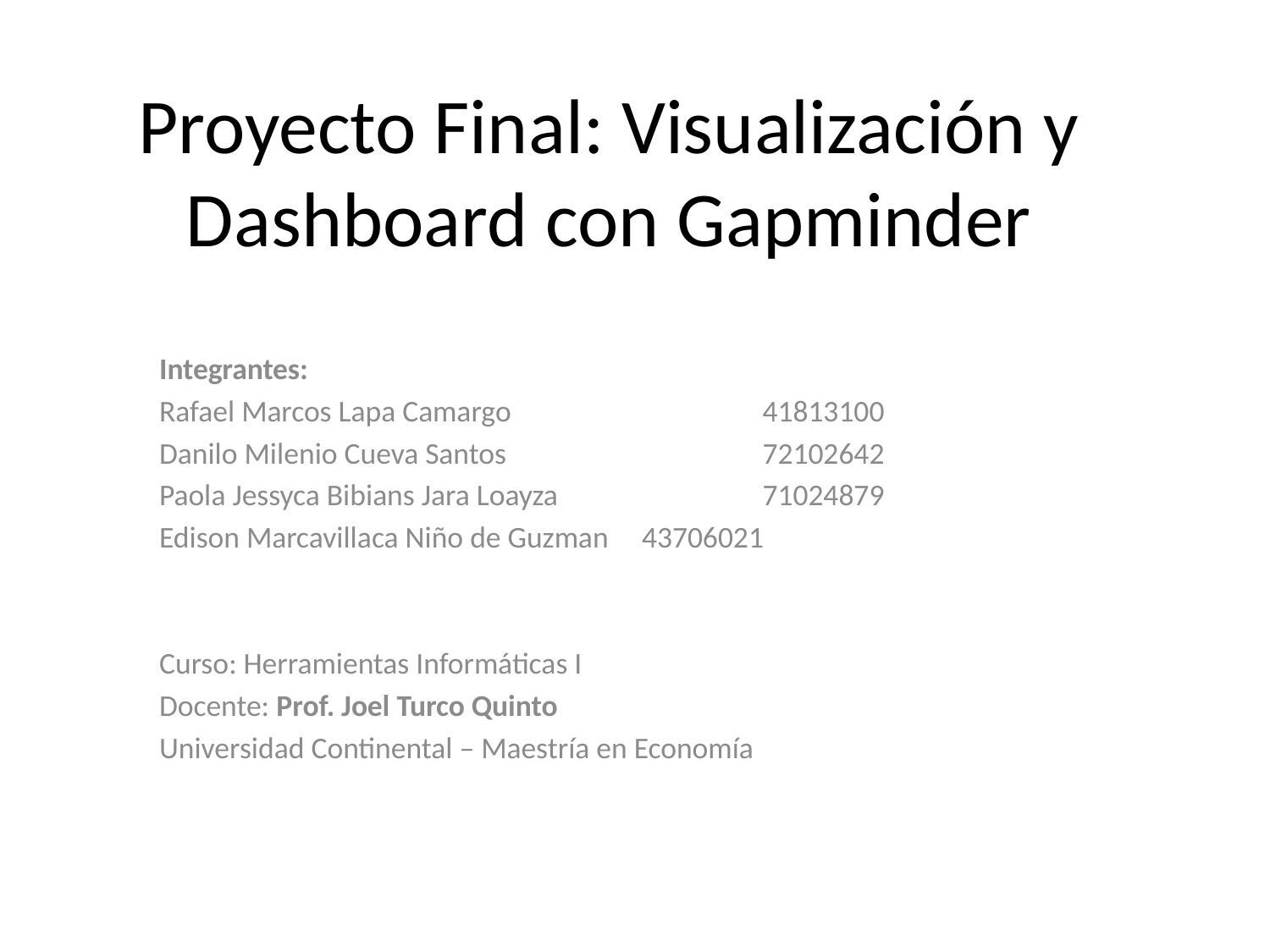

# Proyecto Final: Visualización y Dashboard con Gapminder
Integrantes:
Rafael Marcos Lapa Camargo			41813100
Danilo Milenio Cueva Santos			72102642
Paola Jessyca Bibians Jara Loayza		71024879
Edison Marcavillaca Niño de Guzman	43706021

Curso: Herramientas Informáticas I
Docente: Prof. Joel Turco Quinto
Universidad Continental – Maestría en Economía